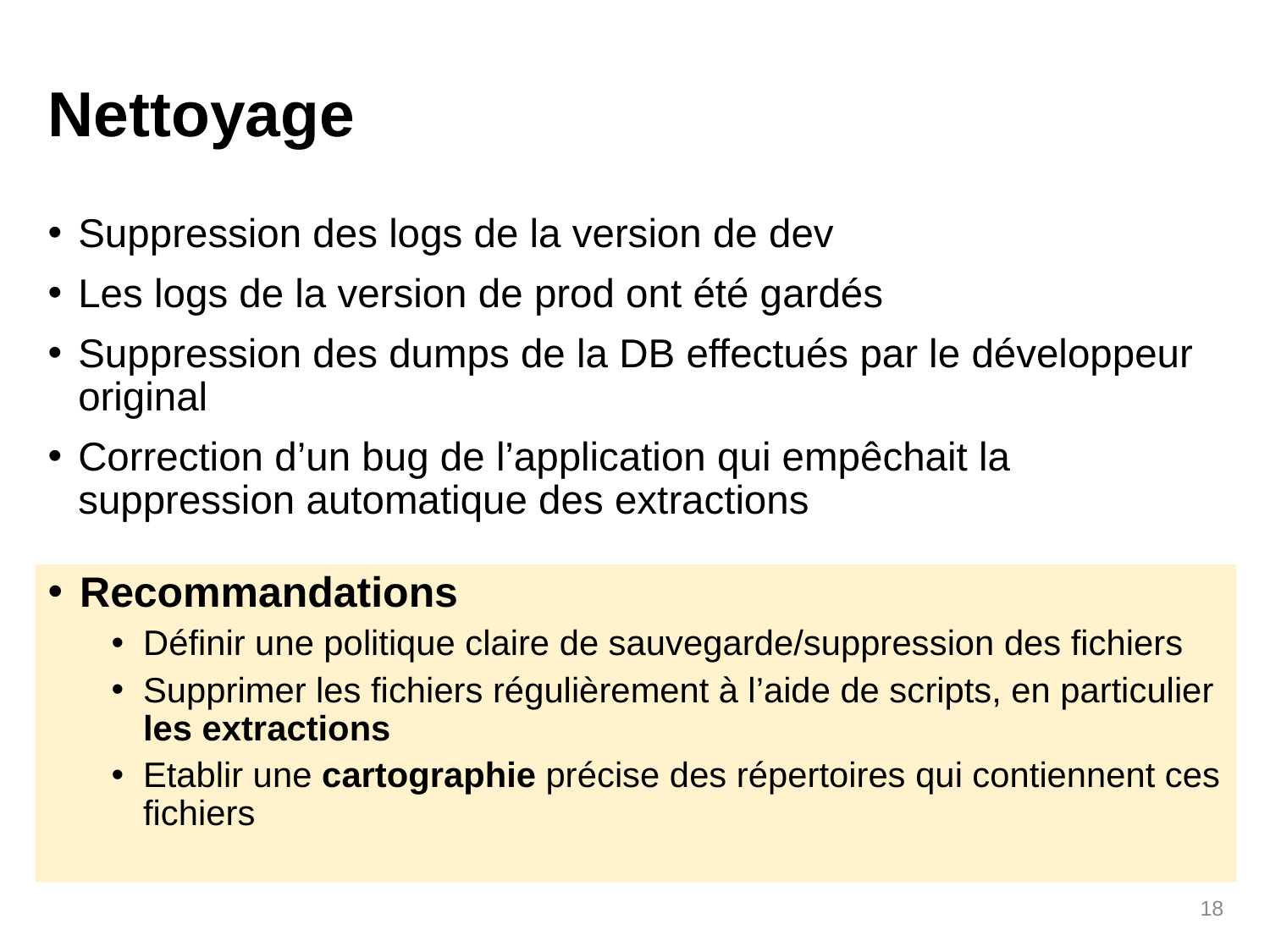

# Nettoyage
Suppression des logs de la version de dev
Les logs de la version de prod ont été gardés
Suppression des dumps de la DB effectués par le développeur original
Correction d’un bug de l’application qui empêchait la suppression automatique des extractions
Recommandations
Définir une politique claire de sauvegarde/suppression des fichiers
Supprimer les fichiers régulièrement à l’aide de scripts, en particulier les extractions
Etablir une cartographie précise des répertoires qui contiennent ces fichiers

18